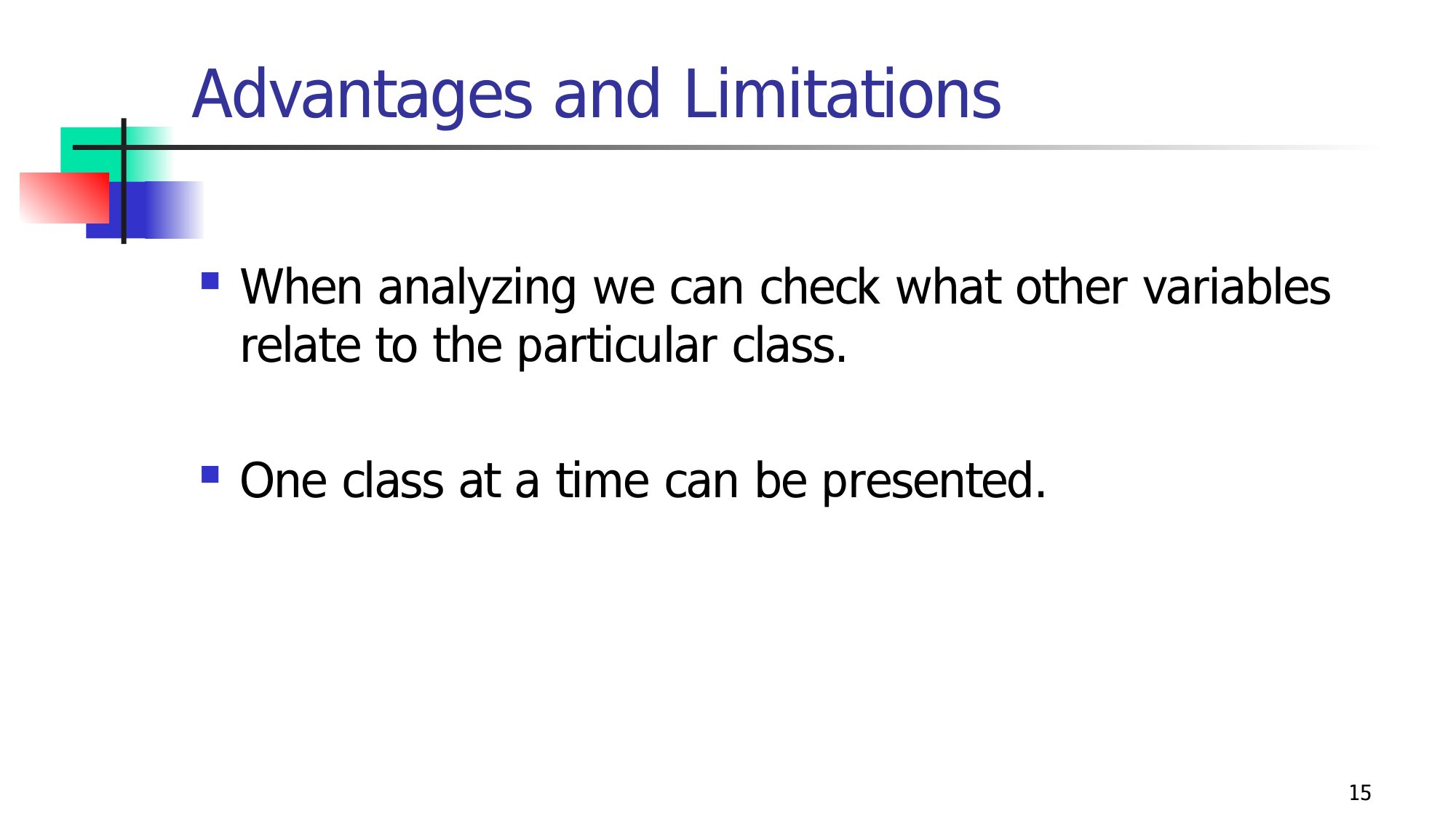

# Advantages and Limitations

When analyzing we can check what other variables relate to the particular class.

One class at a time can be presented.
Data Processing
Statistical Research
Data
Science
Machine
Learning
15